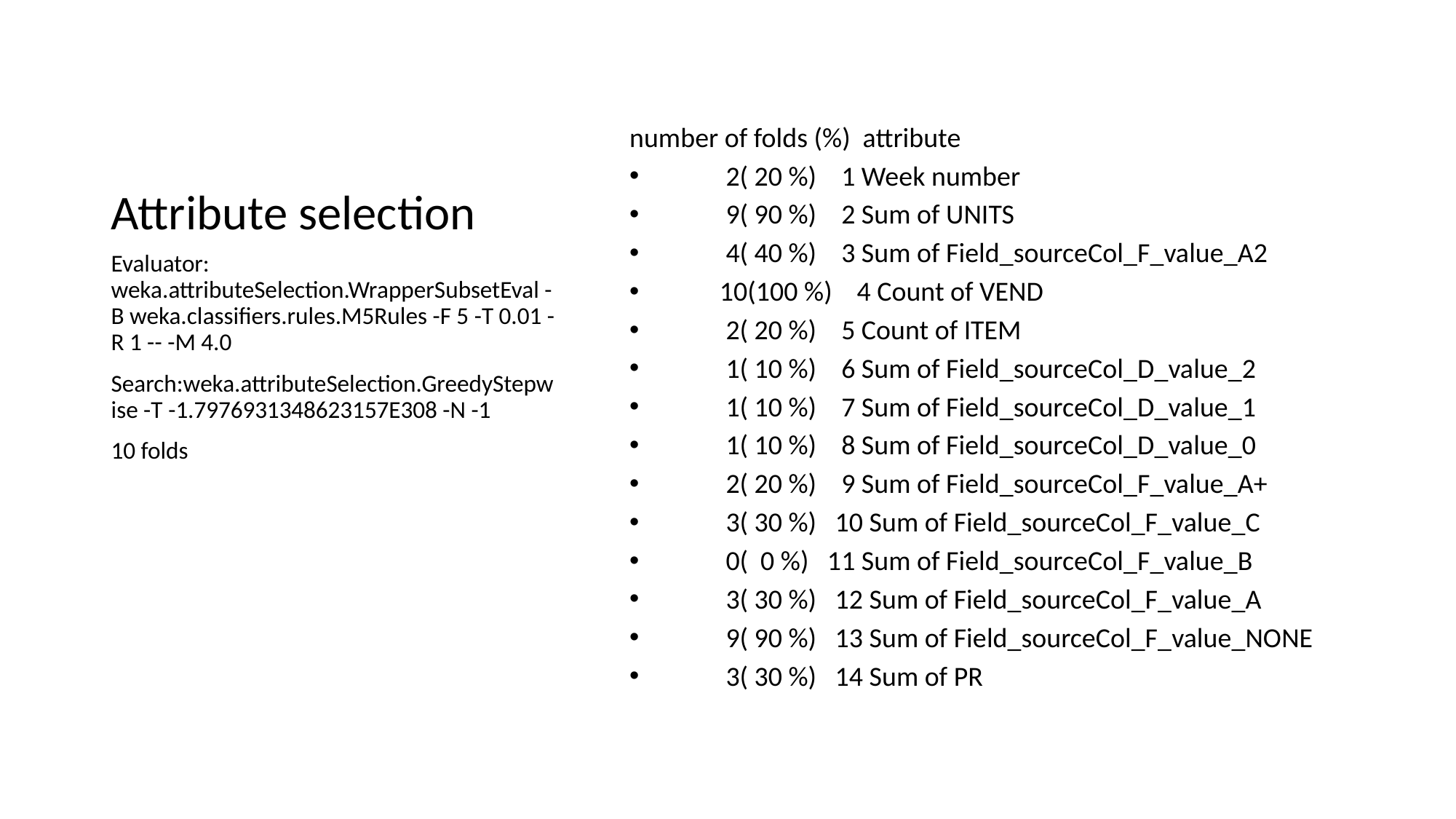

# Attribute selection
number of folds (%)  attribute
           2( 20 %)    1 Week number
           9( 90 %)    2 Sum of UNITS
           4( 40 %)    3 Sum of Field_sourceCol_F_value_A2
          10(100 %)    4 Count of VEND
           2( 20 %)    5 Count of ITEM
           1( 10 %)    6 Sum of Field_sourceCol_D_value_2
           1( 10 %)    7 Sum of Field_sourceCol_D_value_1
           1( 10 %)    8 Sum of Field_sourceCol_D_value_0
           2( 20 %)    9 Sum of Field_sourceCol_F_value_A+
           3( 30 %)   10 Sum of Field_sourceCol_F_value_C
           0(  0 %)   11 Sum of Field_sourceCol_F_value_B
           3( 30 %)   12 Sum of Field_sourceCol_F_value_A
           9( 90 %)   13 Sum of Field_sourceCol_F_value_NONE
           3( 30 %)   14 Sum of PR
Evaluator:    weka.attributeSelection.WrapperSubsetEval -B weka.classifiers.rules.M5Rules -F 5 -T 0.01 -R 1 -- -M 4.0
Search:weka.attributeSelection.GreedyStepwise -T -1.7976931348623157E308 -N -1
10 folds